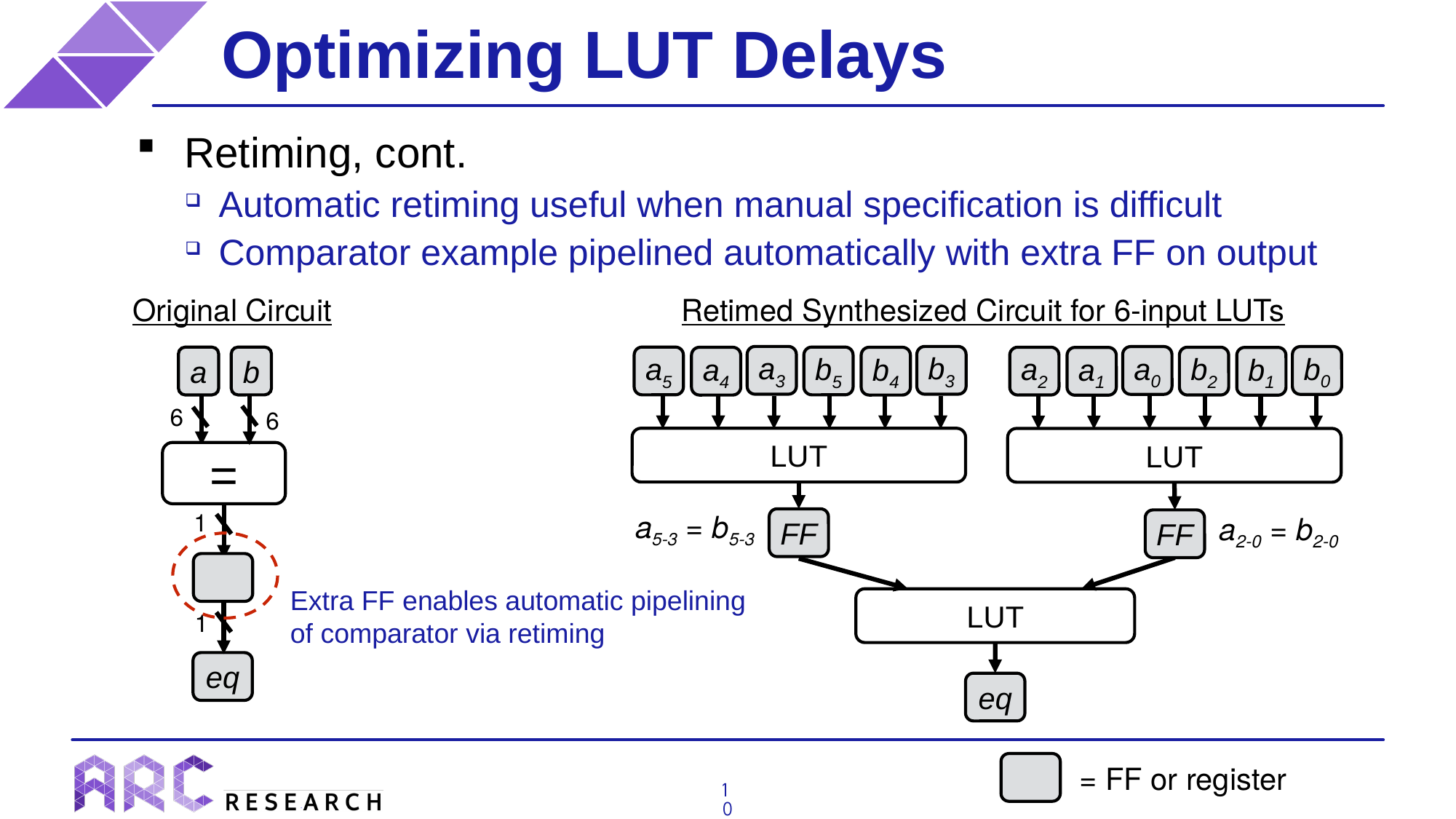

# Optimizing LUT Delays
Retiming, cont.
Automatic retiming useful when manual specification is difficult
Comparator example pipelined automatically with extra FF on output

Original Circuit
Retimed Synthesized Circuit for 6-input LUTs
a3
b3
a0
b0
a5
b5
b
a
a2
b2
a4
b4
a1
b1
6
6
LUT
LUT
=
1
1
a5-3 = b5-3
a2-0 = b2-0
FF
FF

Extra FF enables automatic pipelining of comparator via retiming
LUT
1
eq
eq

= FF or register
10